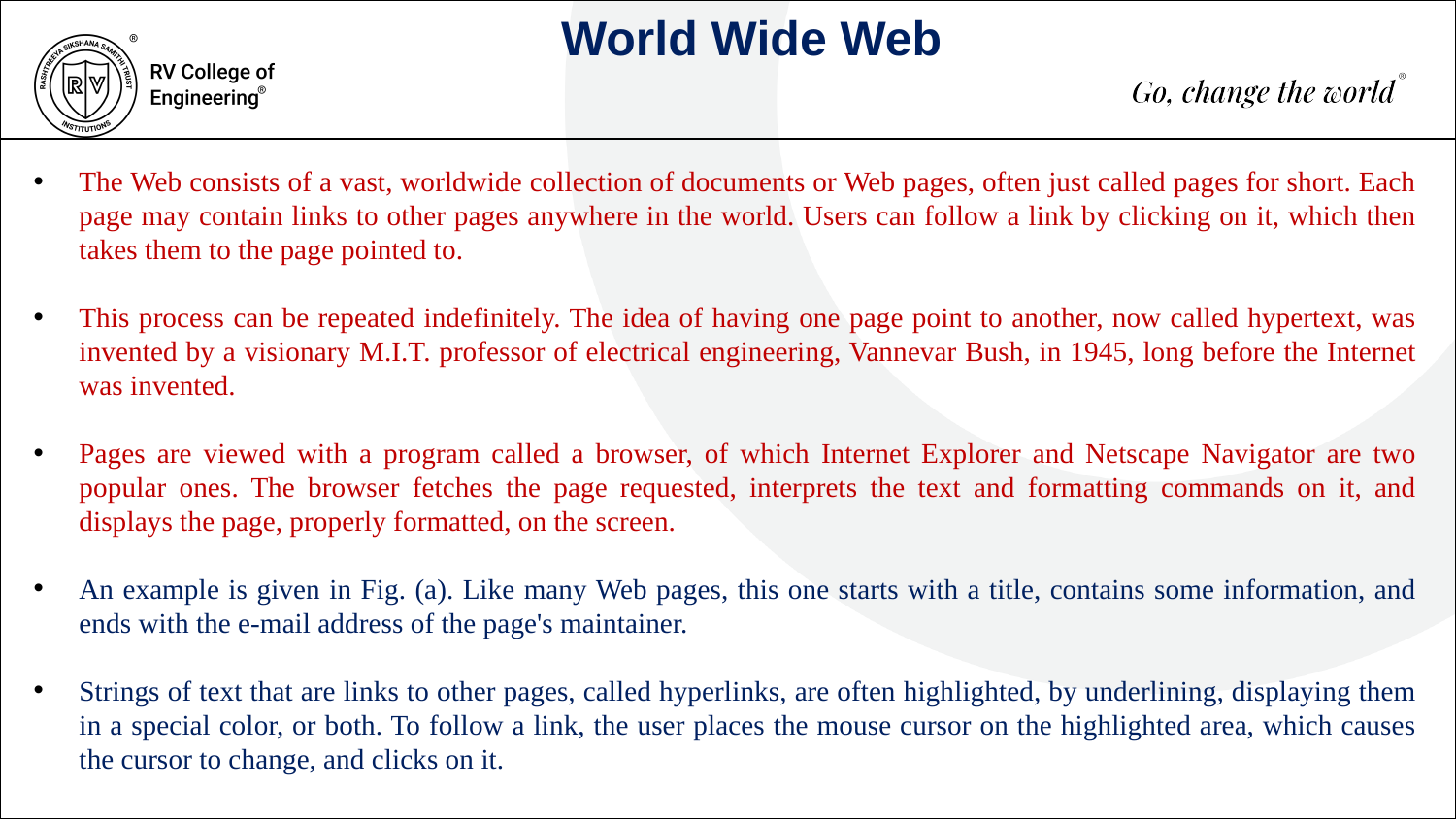

World Wide Web

The Web consists of a vast, worldwide collection of documents or Web pages, often just called pages for short. Each page may contain links to other pages anywhere in the world. Users can follow a link by clicking on it, which then takes them to the page pointed to.

This process can be repeated indefinitely. The idea of having one page point to another, now called hypertext, was invented by a visionary M.I.T. professor of electrical engineering, Vannevar Bush, in 1945, long before the Internet was invented.

Pages are viewed with a program called a browser, of which Internet Explorer and Netscape Navigator are two popular ones. The browser fetches the page requested, interprets the text and formatting commands on it, and displays the page, properly formatted, on the screen.

An example is given in Fig. (a). Like many Web pages, this one starts with a title, contains some information, and ends with the e-mail address of the page's maintainer.

Strings of text that are links to other pages, called hyperlinks, are often highlighted, by underlining, displaying them in a special color, or both. To follow a link, the user places the mouse cursor on the highlighted area, which causes the cursor to change, and clicks on it.